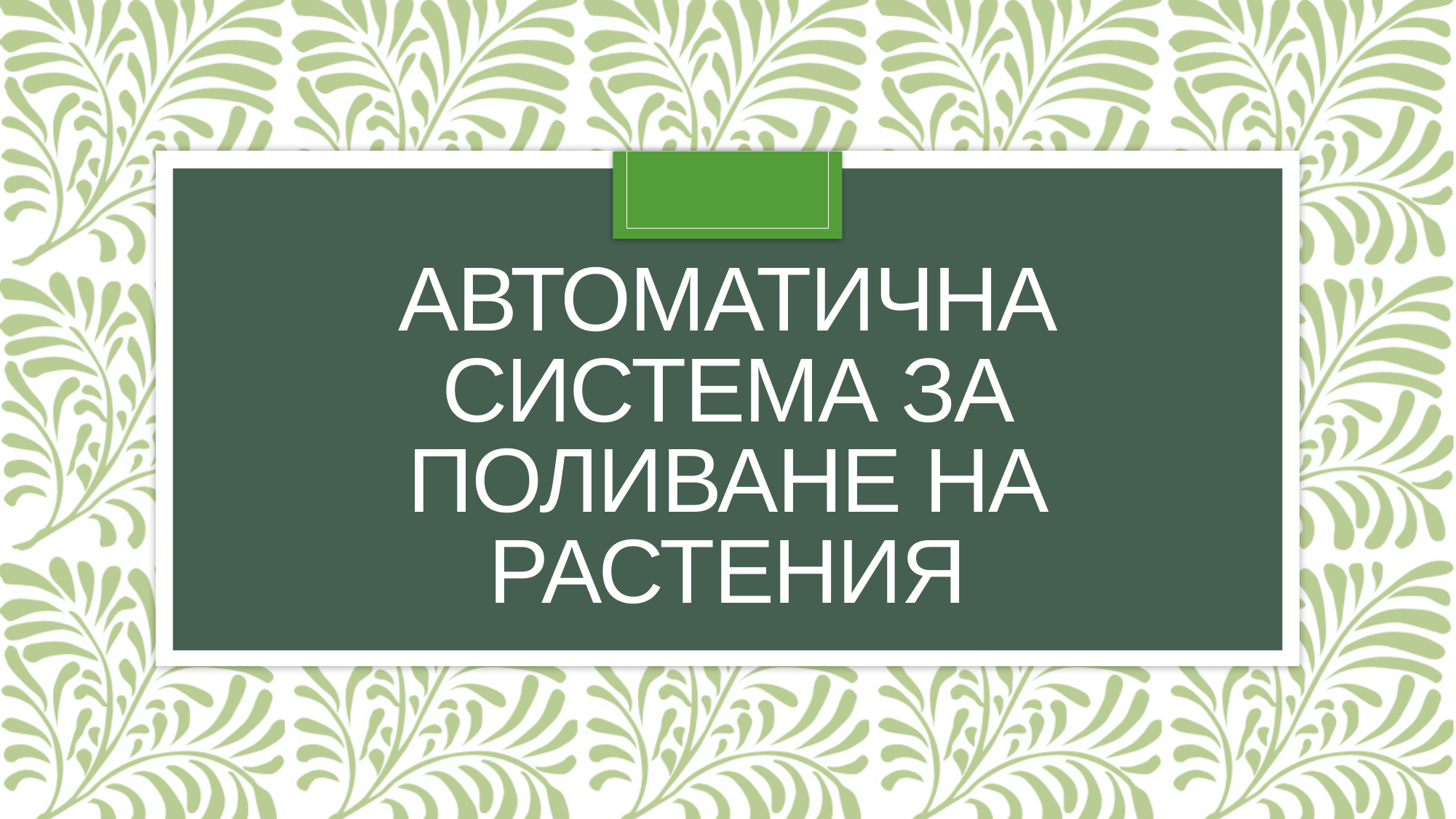

# Автоматична Система за Поливане на Растения